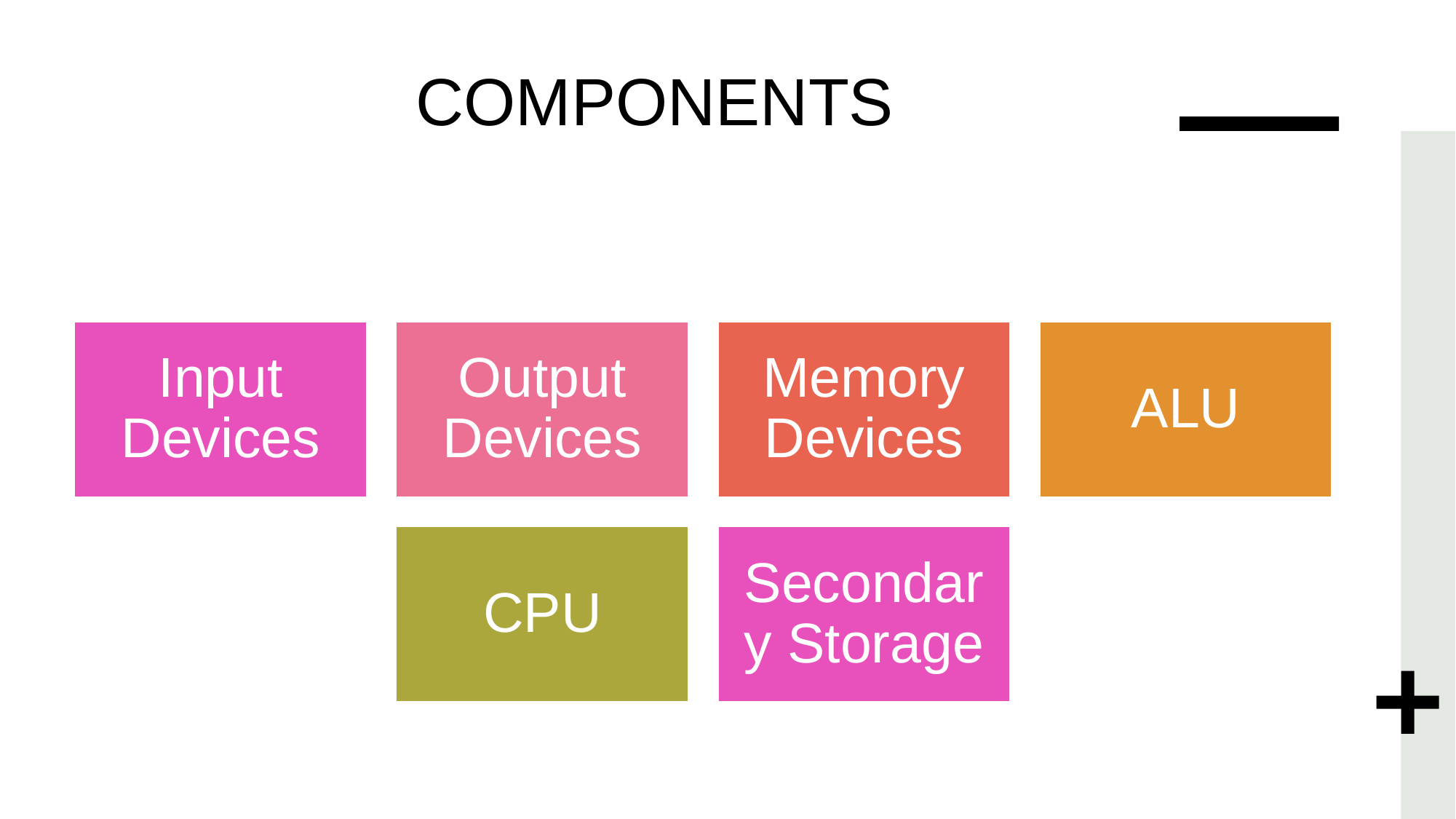

# COMPONENTS

Input Devices
Output Devices
Memory Devices
ALU
CPU
Secondary Storage